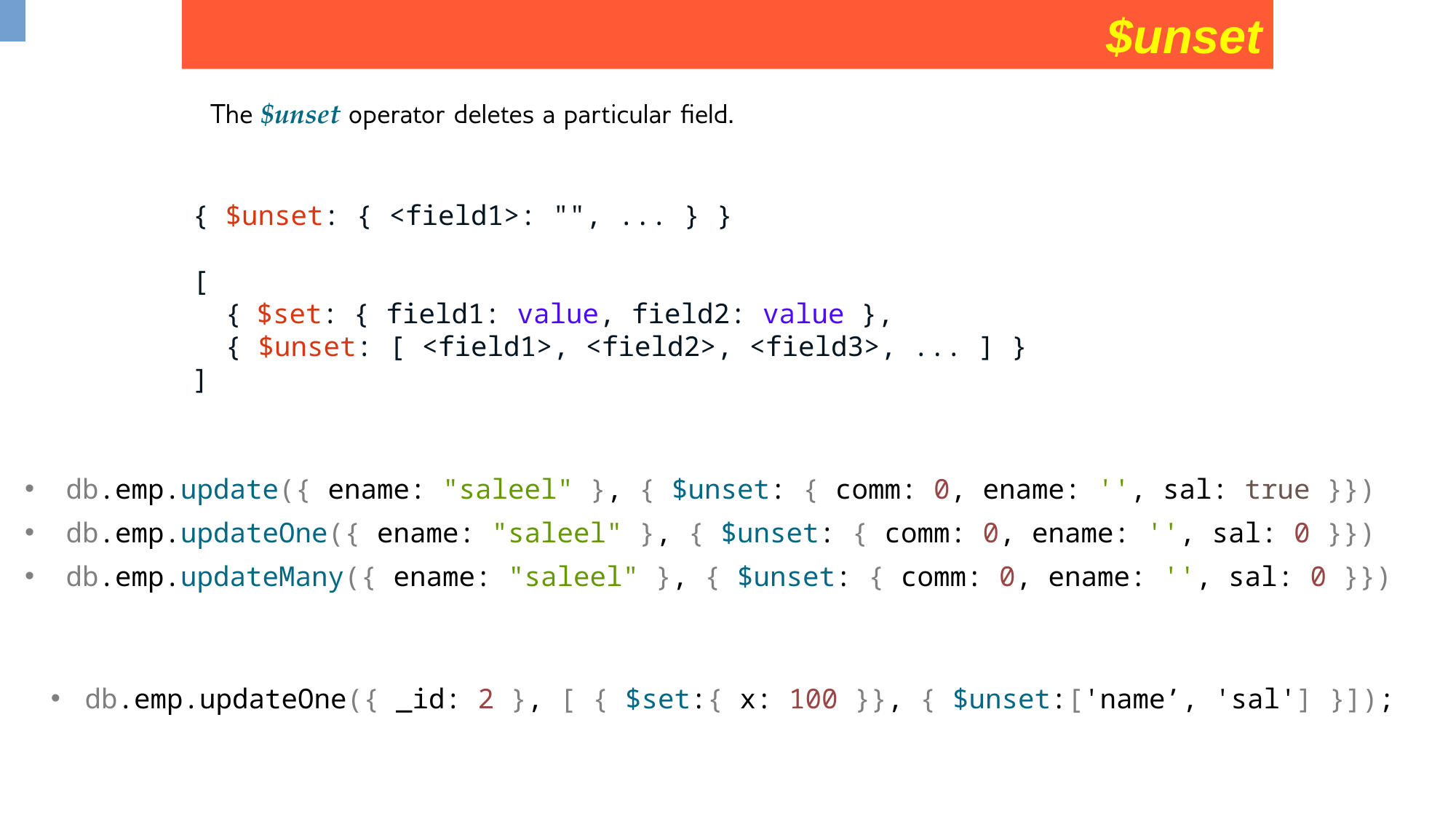

$unset
The $unset operator deletes a particular field.
{ $unset: { <field1>: "", ... } }

[
  { $set: { field1: value, field2: value },
  { $unset: [ <field1>, <field2>, <field3>, ... ] }
]
db.emp.update({ ename: "saleel" }, { $unset: { comm: 0, ename: '', sal: true }})

db.emp.updateOne({ ename: "saleel" }, { $unset: { comm: 0, ename: '', sal: 0 }})

db.emp.updateMany({ ename: "saleel" }, { $unset: { comm: 0, ename: '', sal: 0 }})
db.emp.updateOne({ _id: 2 }, [ { $set:{ x: 100 }}, { $unset:['name’, 'sal'] }]);